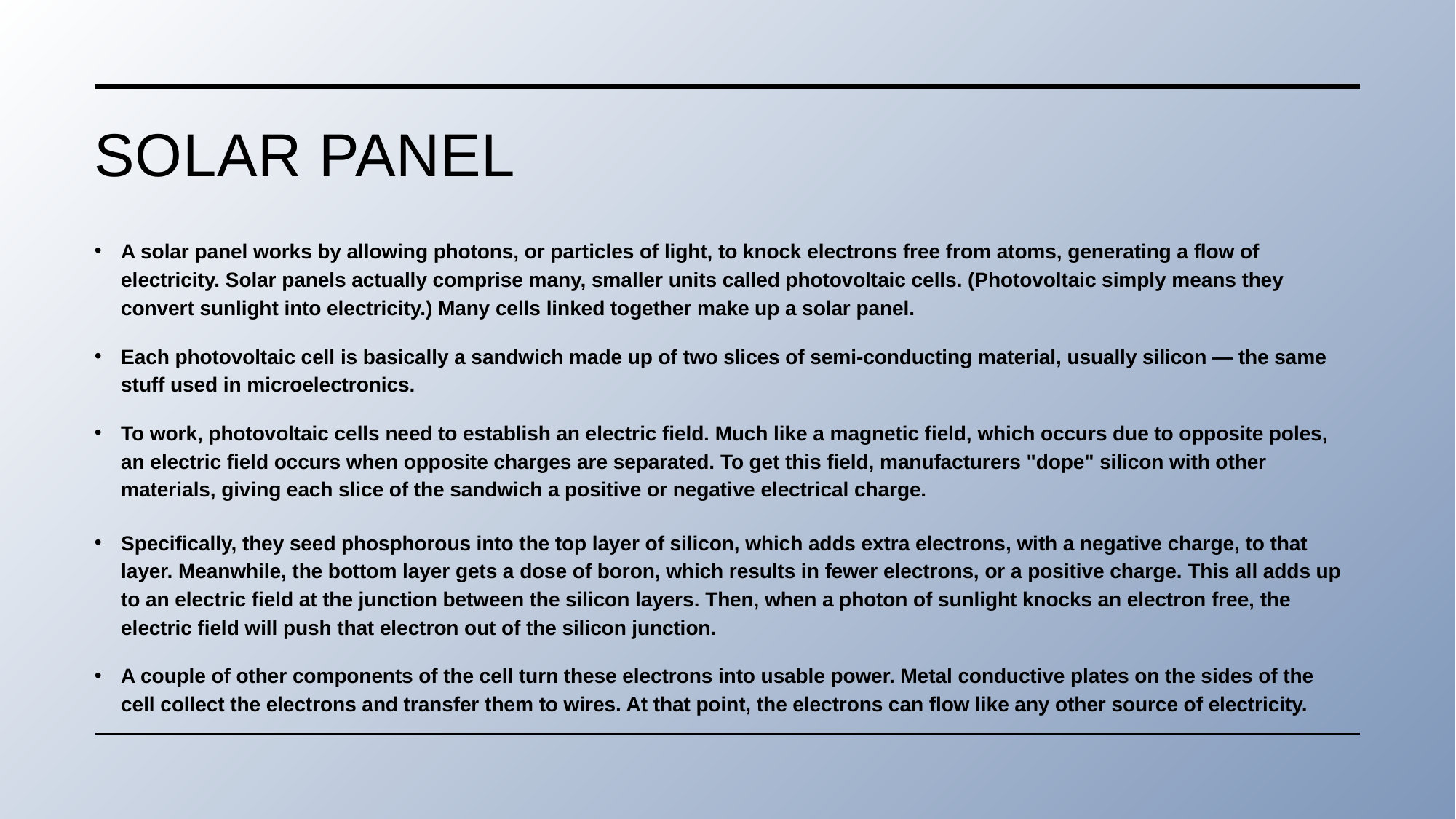

# Solar panel
A solar panel works by allowing photons, or particles of light, to knock electrons free from atoms, generating a flow of electricity. Solar panels actually comprise many, smaller units called photovoltaic cells. (Photovoltaic simply means they convert sunlight into electricity.) Many cells linked together make up a solar panel.
Each photovoltaic cell is basically a sandwich made up of two slices of semi-conducting material, usually silicon — the same stuff used in microelectronics.
To work, photovoltaic cells need to establish an electric field. Much like a magnetic field, which occurs due to opposite poles, an electric field occurs when opposite charges are separated. To get this field, manufacturers "dope" silicon with other materials, giving each slice of the sandwich a positive or negative electrical charge.
Specifically, they seed phosphorous into the top layer of silicon, which adds extra electrons, with a negative charge, to that layer. Meanwhile, the bottom layer gets a dose of boron, which results in fewer electrons, or a positive charge. This all adds up to an electric field at the junction between the silicon layers. Then, when a photon of sunlight knocks an electron free, the electric field will push that electron out of the silicon junction.
A couple of other components of the cell turn these electrons into usable power. Metal conductive plates on the sides of the cell collect the electrons and transfer them to wires. At that point, the electrons can flow like any other source of electricity.